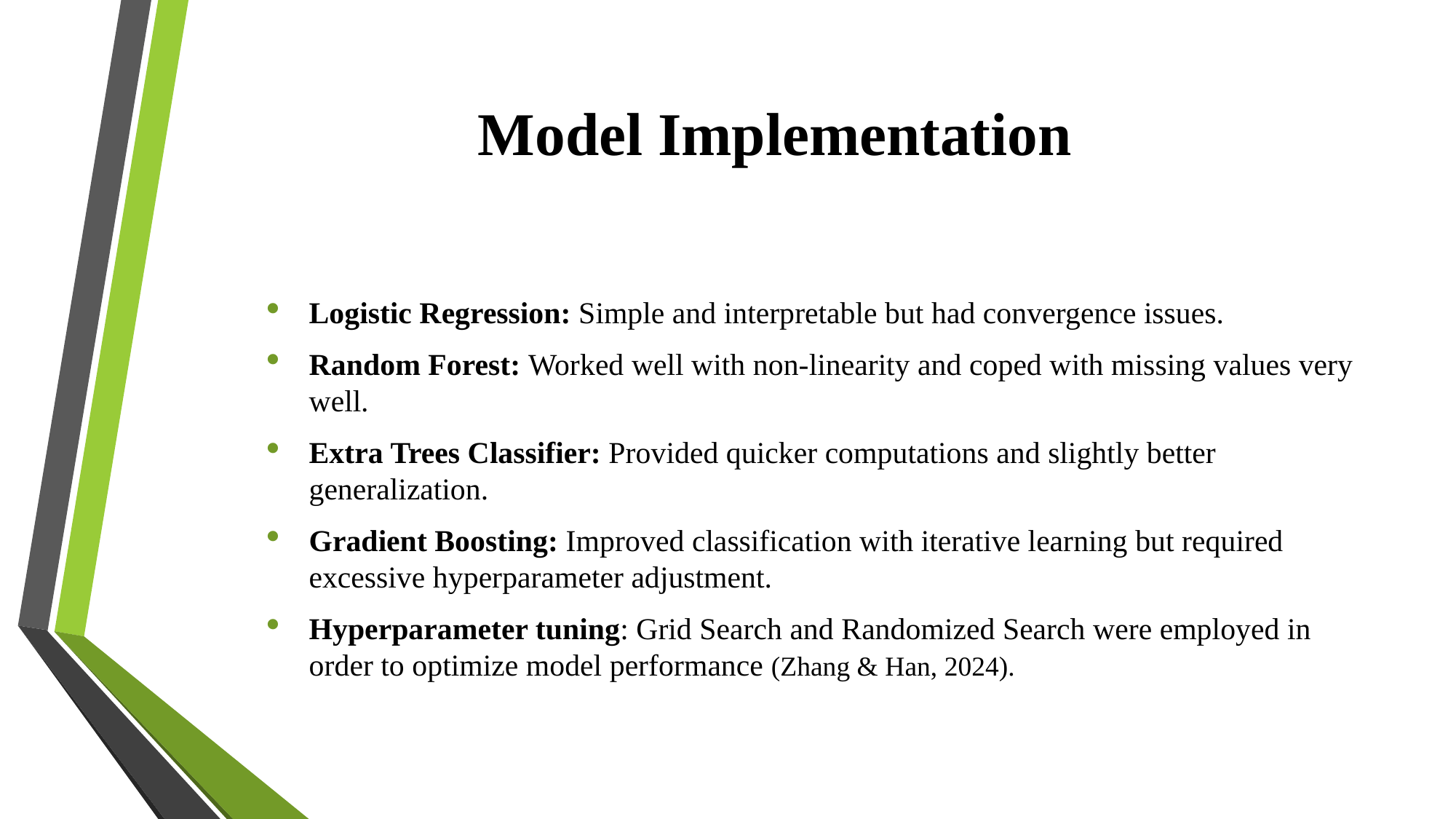

# Model Implementation
Logistic Regression: Simple and interpretable but had convergence issues.
Random Forest: Worked well with non-linearity and coped with missing values very well.
Extra Trees Classifier: Provided quicker computations and slightly better generalization.
Gradient Boosting: Improved classification with iterative learning but required excessive hyperparameter adjustment.
Hyperparameter tuning: Grid Search and Randomized Search were employed in order to optimize model performance (Zhang & Han, 2024).